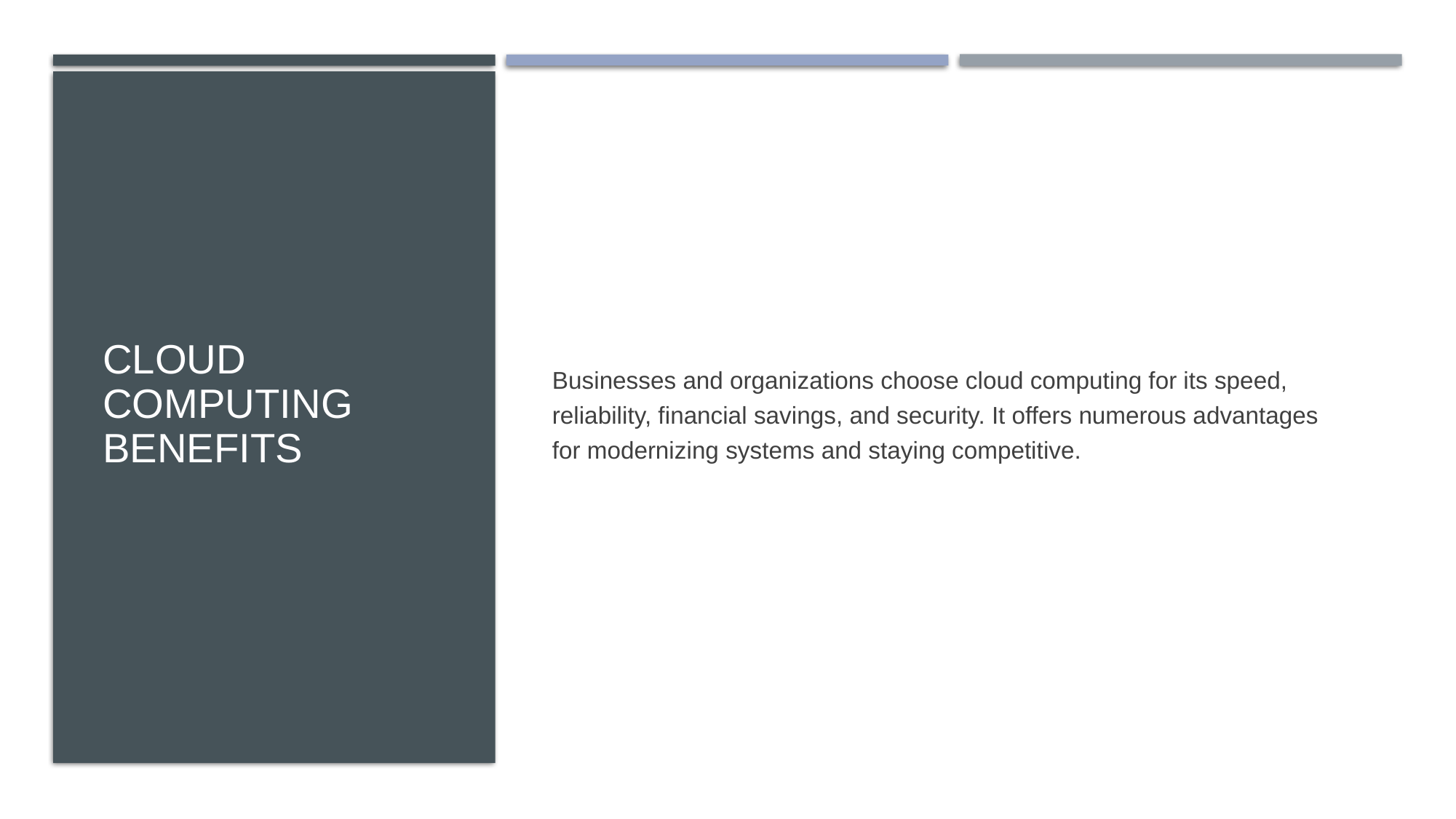

# Cloud Computing Benefits
Businesses and organizations choose cloud computing for its speed, reliability, financial savings, and security. It offers numerous advantages for modernizing systems and staying competitive.